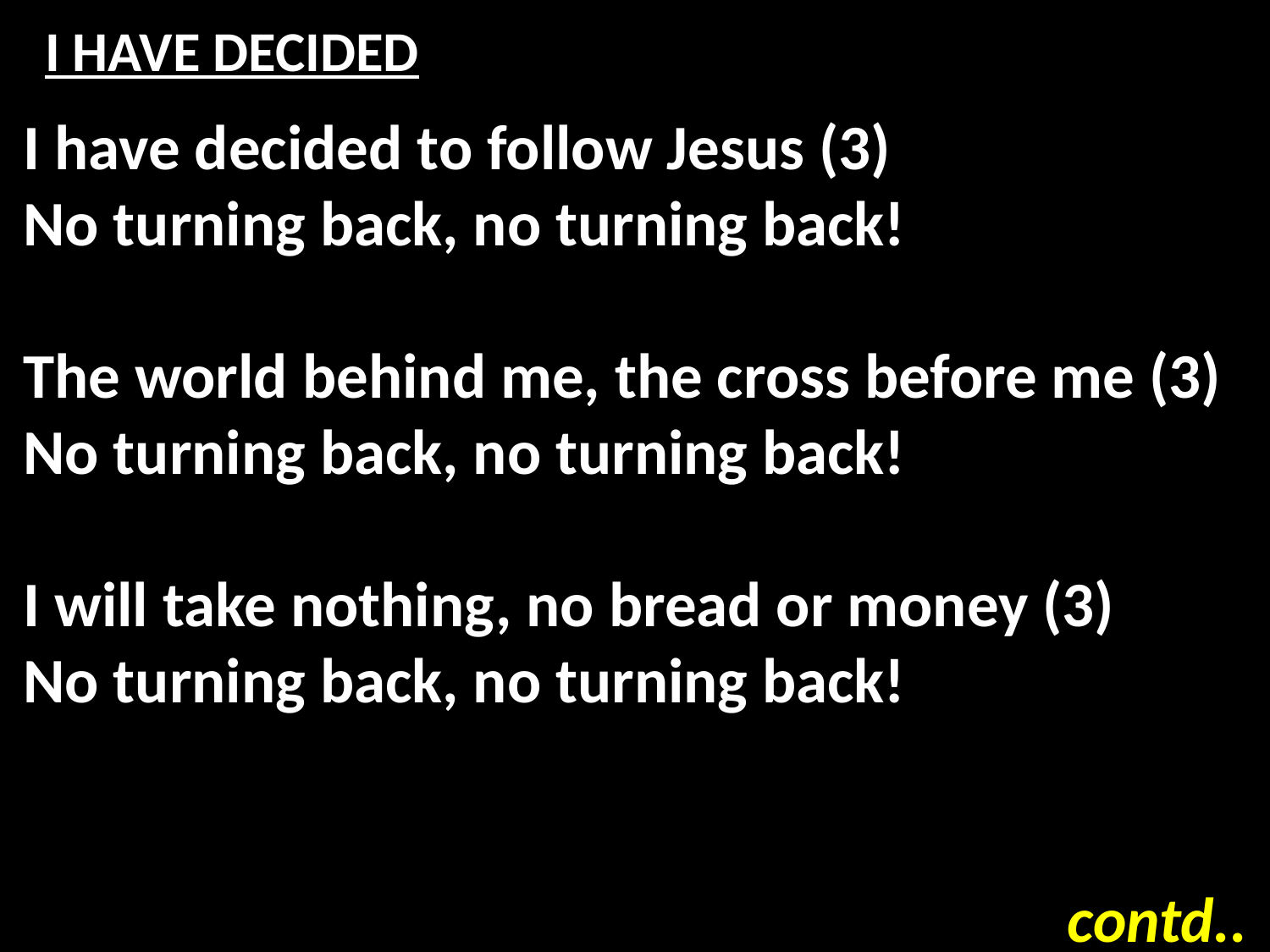

# I HAVE DECIDED
I have decided to follow Jesus (3)
No turning back, no turning back!

The world behind me, the cross before me (3)
No turning back, no turning back!

I will take nothing, no bread or money (3)
No turning back, no turning back!
contd..